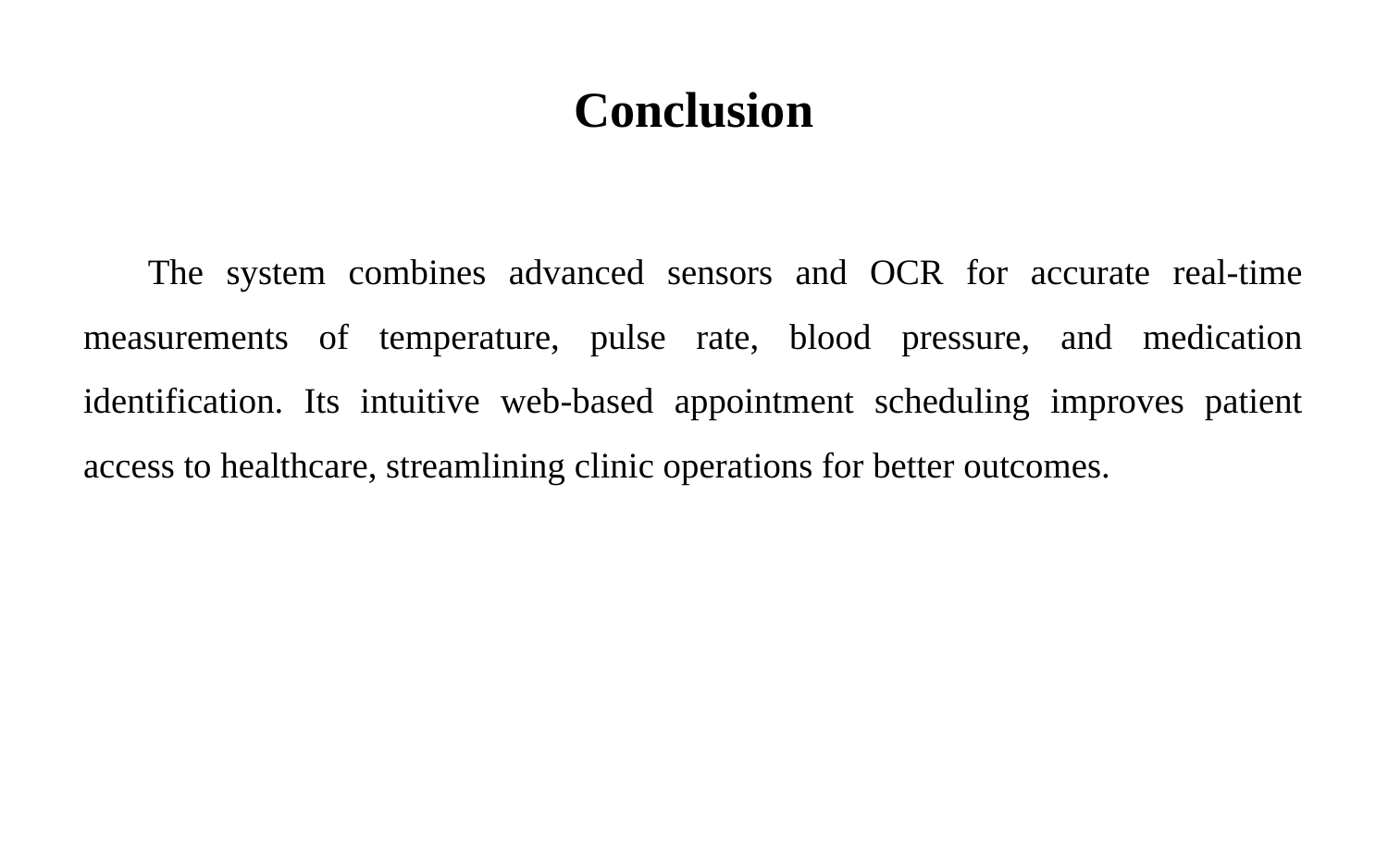

# Conclusion

The system combines advanced sensors and OCR for accurate real-time measurements of temperature, pulse rate, blood pressure, and medication identification. Its intuitive web-based appointment scheduling improves patient access to healthcare, streamlining clinic operations for better outcomes.